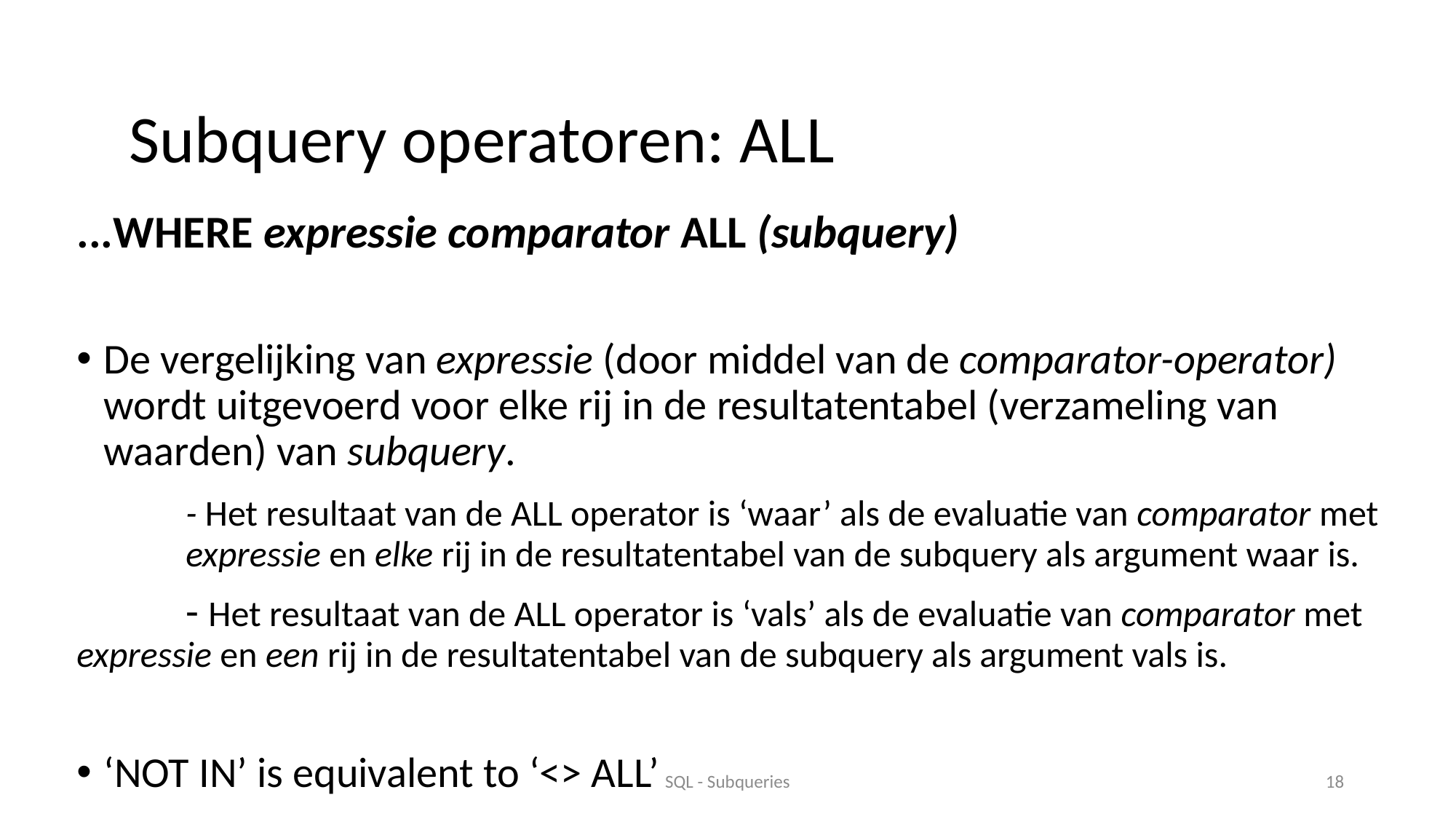

Subquery operatoren: ALL
...WHERE expressie comparator ALL (subquery)

De vergelijking van expressie (door middel van de comparator-operator) wordt uitgevoerd voor elke rij in de resultatentabel (verzameling van waarden) van subquery.
	- Het resultaat van de ALL operator is ‘waar’ als de evaluatie van comparator met 	expressie en elke rij in de resultatentabel van de subquery als argument waar is.
	- Het resultaat van de ALL operator is ‘vals’ als de evaluatie van comparator met 	expressie en een rij in de resultatentabel van de subquery als argument vals is.

‘NOT IN’ is equivalent to ‘<> ALL’
SQL - Subqueries
18